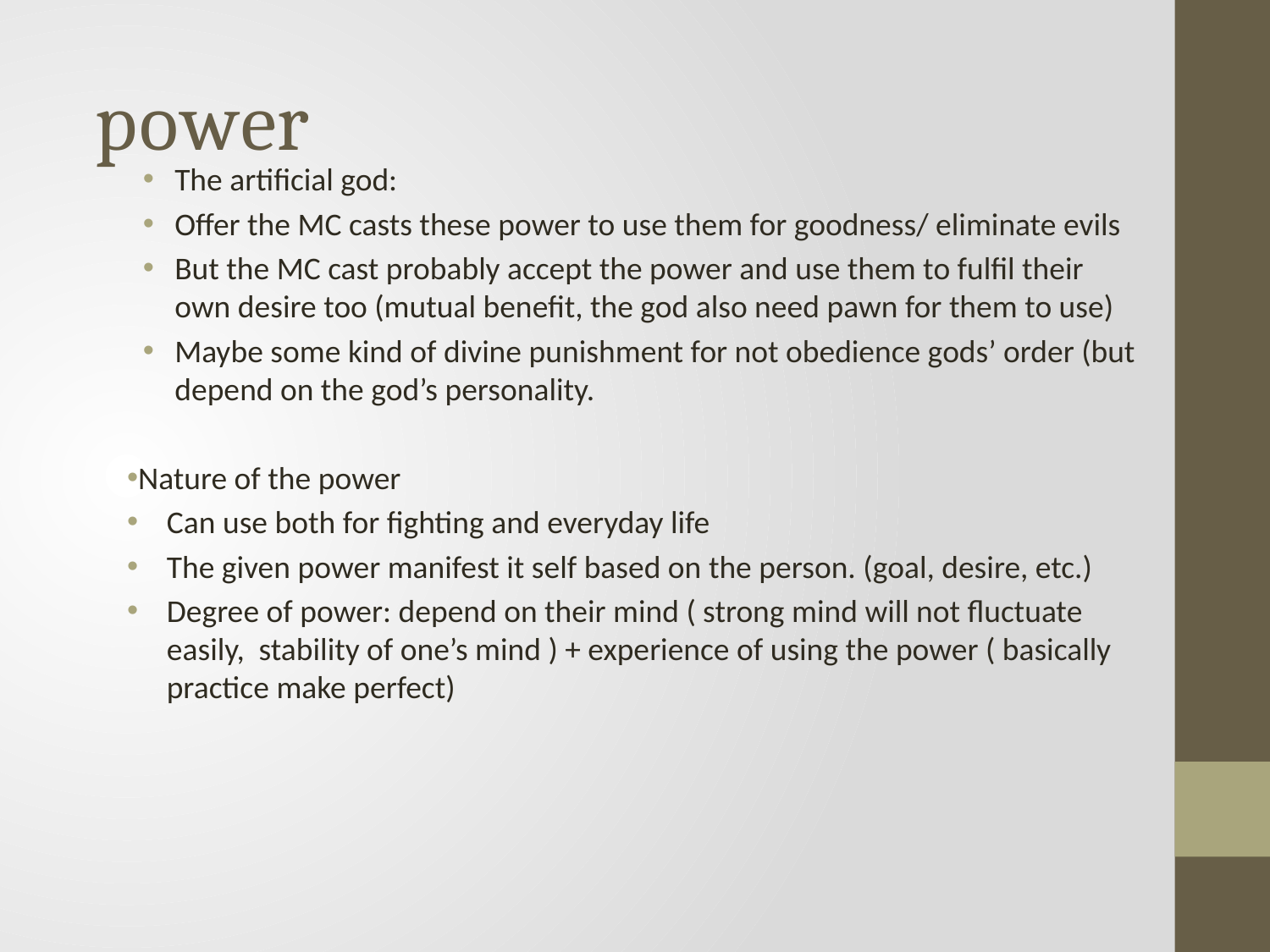

# power
The artificial god:
Offer the MC casts these power to use them for goodness/ eliminate evils
But the MC cast probably accept the power and use them to fulfil their own desire too (mutual benefit, the god also need pawn for them to use)
Maybe some kind of divine punishment for not obedience gods’ order (but depend on the god’s personality.

Nature of the power
Can use both for fighting and everyday life
The given power manifest it self based on the person. (goal, desire, etc.)
Degree of power: depend on their mind ( strong mind will not fluctuate easily,  stability of one’s mind ) + experience of using the power ( basically practice make perfect)